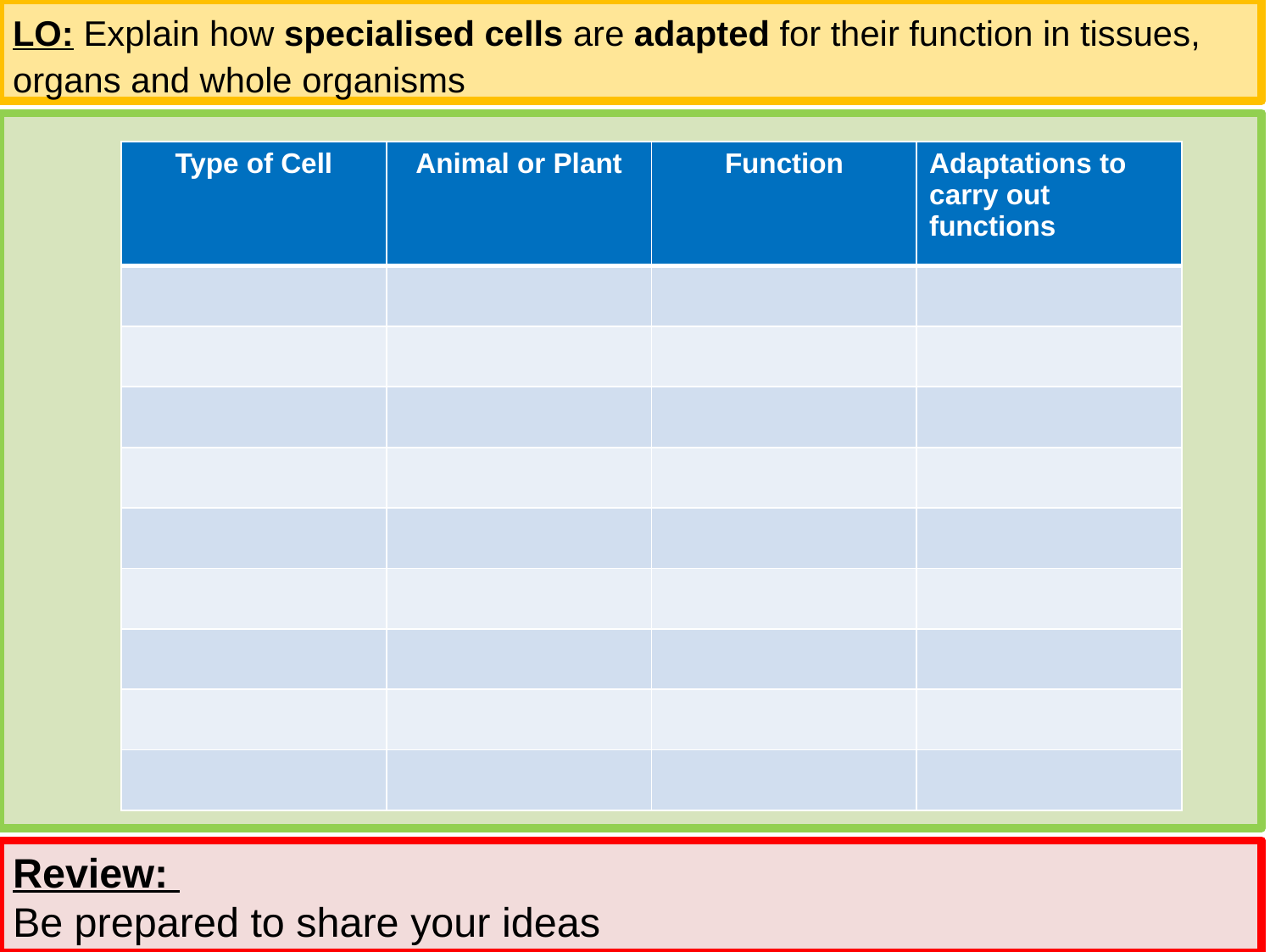

LO: Explain how specialised cells are adapted for their function in tissues, organs and whole organisms

| Type of Cell | Animal or Plant | Function | Adaptations to carry out functions |
| --- | --- | --- | --- |
|  |  |  |  |
|  |  |  |  |
|  |  |  |  |
|  |  |  |  |
|  |  |  |  |
|  |  |  |  |
|  |  |  |  |
|  |  |  |  |
|  |  |  |  |
Review:
Be prepared to share your ideas